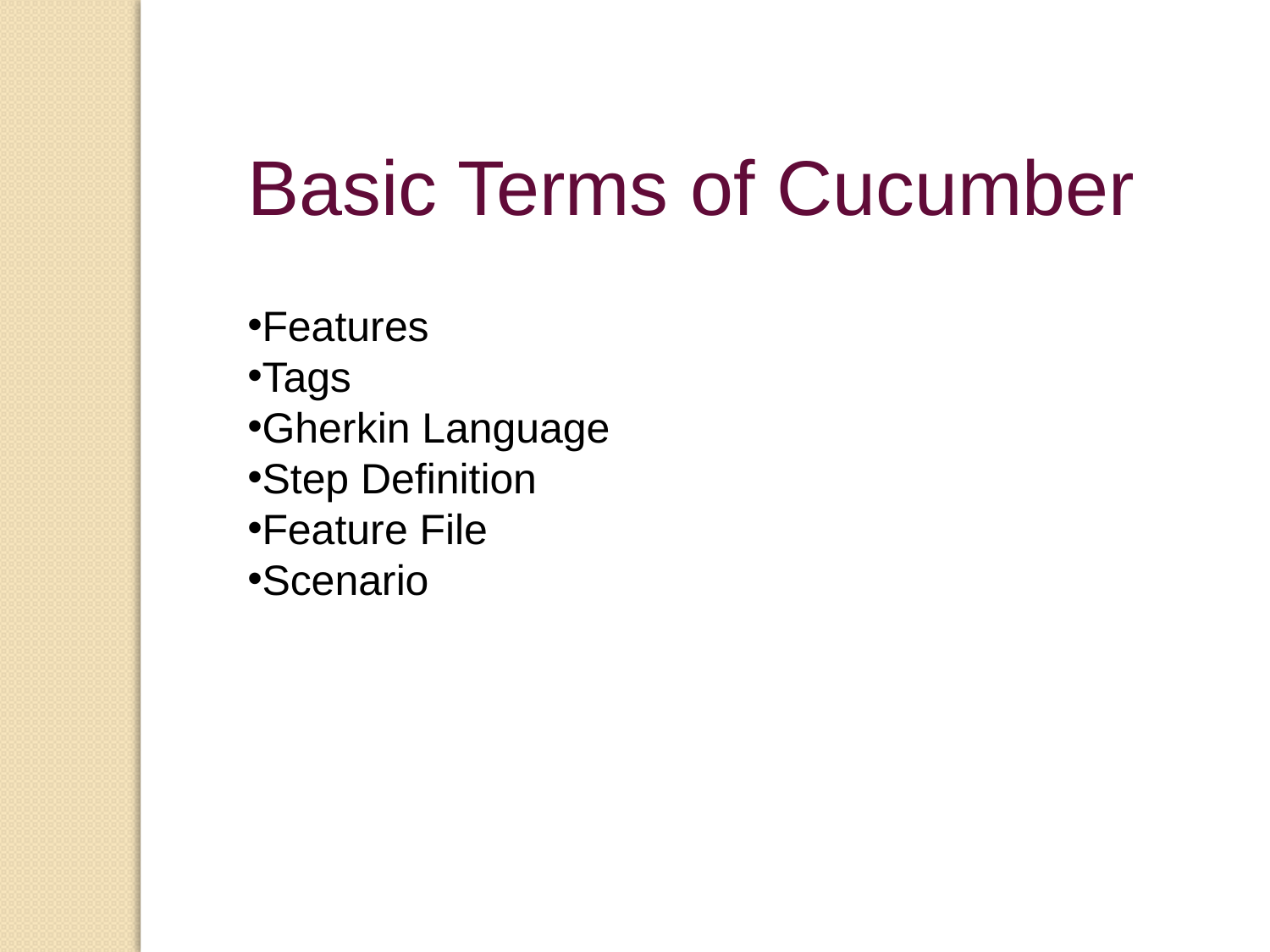

Basic Terms of Cucumber

Features
Tags
Gherkin Language
Step Definition
Feature File
Scenario